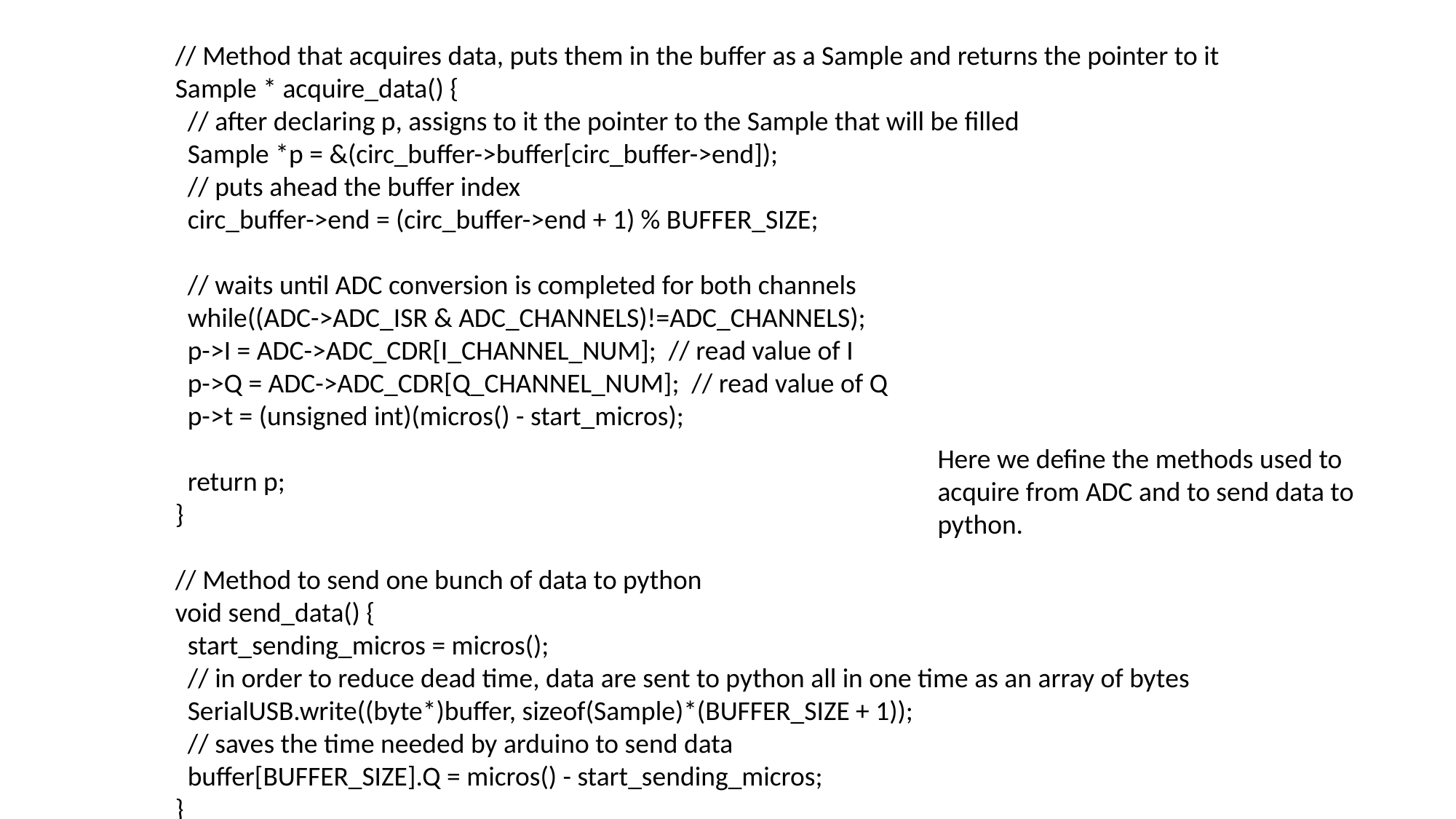

// Method that acquires data, puts them in the buffer as a Sample and returns the pointer to it
Sample * acquire_data() {
  // after declaring p, assigns to it the pointer to the Sample that will be filled
  Sample *p = &(circ_buffer->buffer[circ_buffer->end]);
  // puts ahead the buffer index
  circ_buffer->end = (circ_buffer->end + 1) % BUFFER_SIZE;

  // waits until ADC conversion is completed for both channels
  while((ADC->ADC_ISR & ADC_CHANNELS)!=ADC_CHANNELS);
  p->I = ADC->ADC_CDR[I_CHANNEL_NUM];  // read value of I
  p->Q = ADC->ADC_CDR[Q_CHANNEL_NUM];  // read value of Q
  p->t = (unsigned int)(micros() - start_micros);

  return p;
}

// Method to send one bunch of data to python
void send_data() {
  start_sending_micros = micros();
  // in order to reduce dead time, data are sent to python all in one time as an array of bytes
  SerialUSB.write((byte*)buffer, sizeof(Sample)*(BUFFER_SIZE + 1));
  // saves the time needed by arduino to send data
  buffer[BUFFER_SIZE].Q = micros() - start_sending_micros;
}
Here we define the methods used to acquire from ADC and to send data to python.